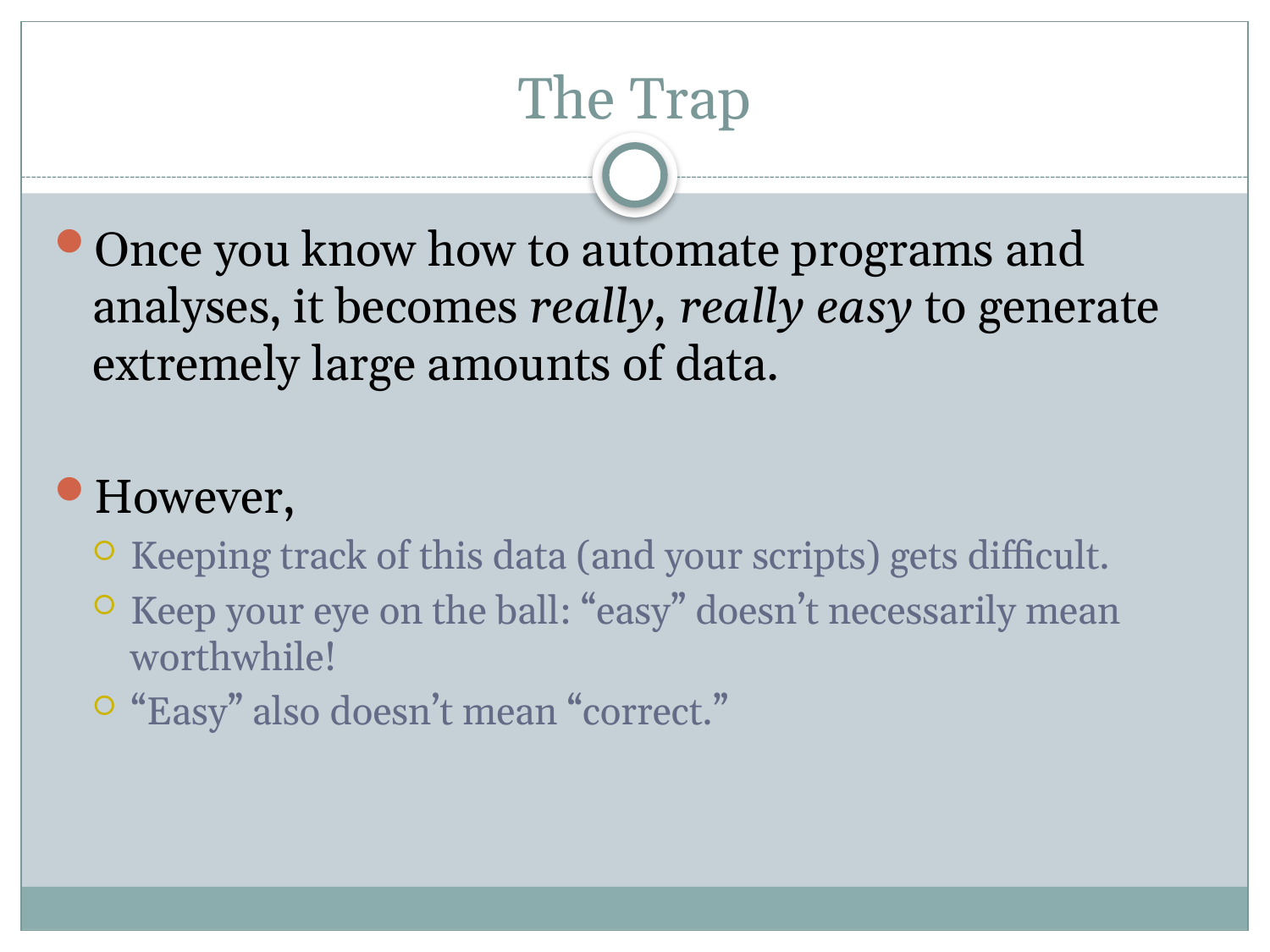

# The Trap
Once you know how to automate programs and analyses, it becomes really, really easy to generate extremely large amounts of data.

However,
Keeping track of this data (and your scripts) gets difficult.
Keep your eye on the ball: “easy” doesn’t necessarily mean worthwhile!
“Easy” also doesn’t mean “correct.”